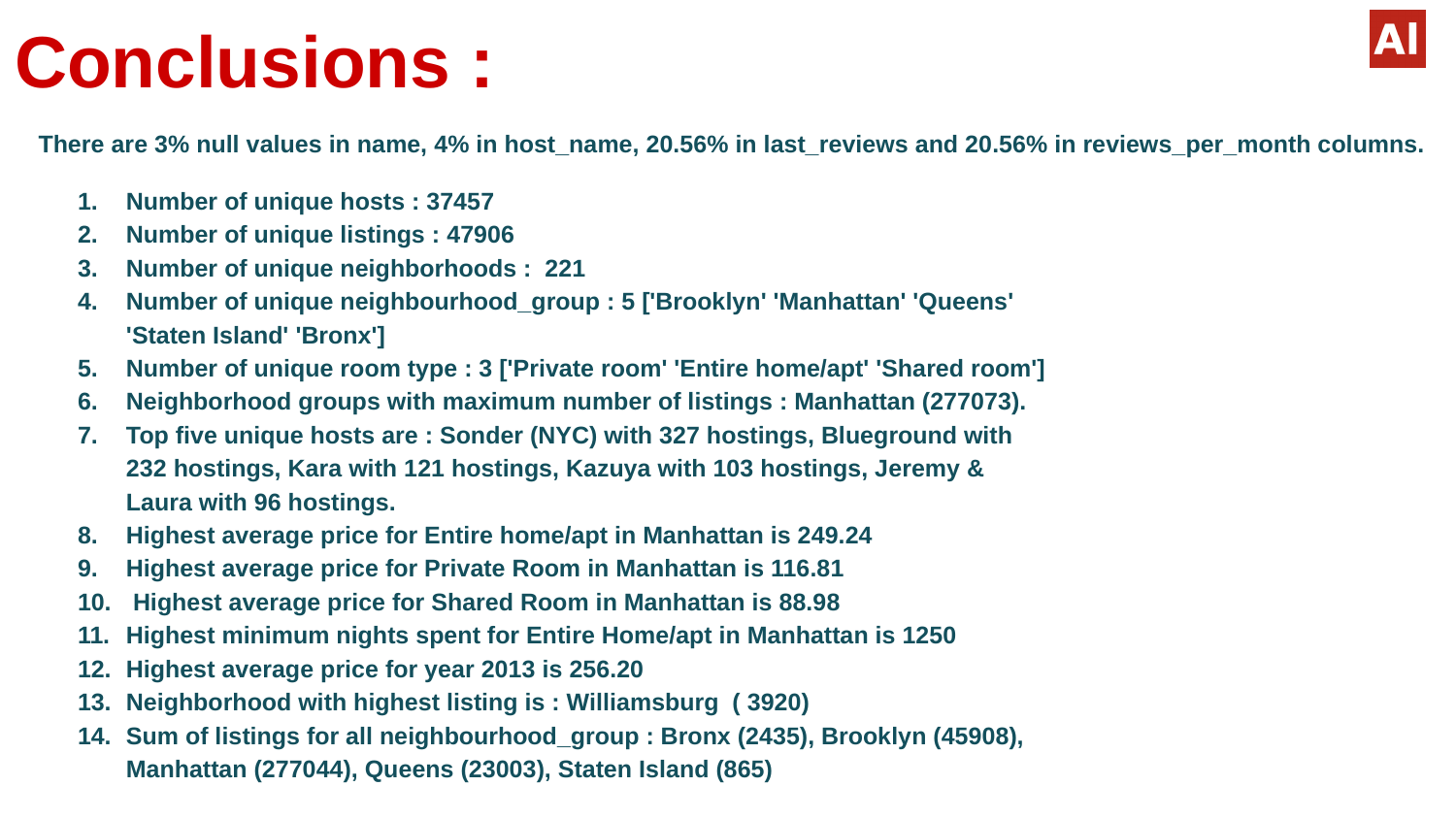

# Conclusions :
 There are 3% null values in name, 4% in host_name, 20.56% in last_reviews and 20.56% in reviews_per_month columns.
Number of unique hosts : 37457
Number of unique listings : 47906
Number of unique neighborhoods :  221
Number of unique neighbourhood_group : 5 ['Brooklyn' 'Manhattan' 'Queens' 'Staten Island' 'Bronx']
Number of unique room type : 3 ['Private room' 'Entire home/apt' 'Shared room']
Neighborhood groups with maximum number of listings : Manhattan (277073).
Top five unique hosts are : Sonder (NYC) with 327 hostings, Blueground with 232 hostings, Kara with 121 hostings, Kazuya with 103 hostings, Jeremy & Laura with 96 hostings.
Highest average price for Entire home/apt in Manhattan is 249.24
Highest average price for Private Room in Manhattan is 116.81
 Highest average price for Shared Room in Manhattan is 88.98
Highest minimum nights spent for Entire Home/apt in Manhattan is 1250
Highest average price for year 2013 is 256.20
Neighborhood with highest listing is : Williamsburg  ( 3920)
Sum of listings for all neighbourhood_group : Bronx (2435), Brooklyn (45908), Manhattan (277044), Queens (23003), Staten Island (865)